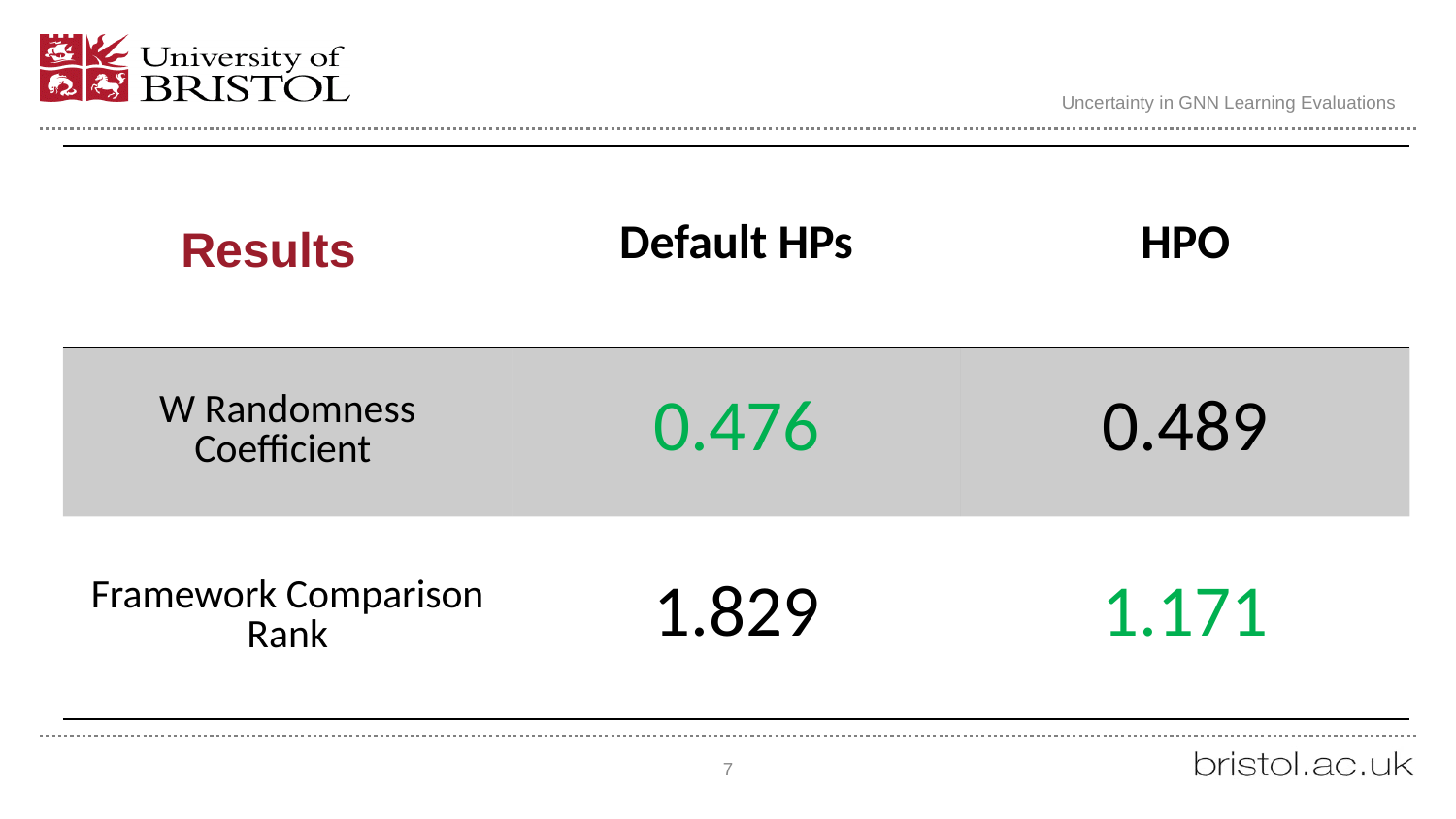

Uncertainty in GNN Learning Evaluations
|  | Default HPs | HPO |
| --- | --- | --- |
| W Randomness Coefficient | 0.476 | 0.489 |
| Framework Comparison Rank | 1.829 | 1.171 |
# Results
7